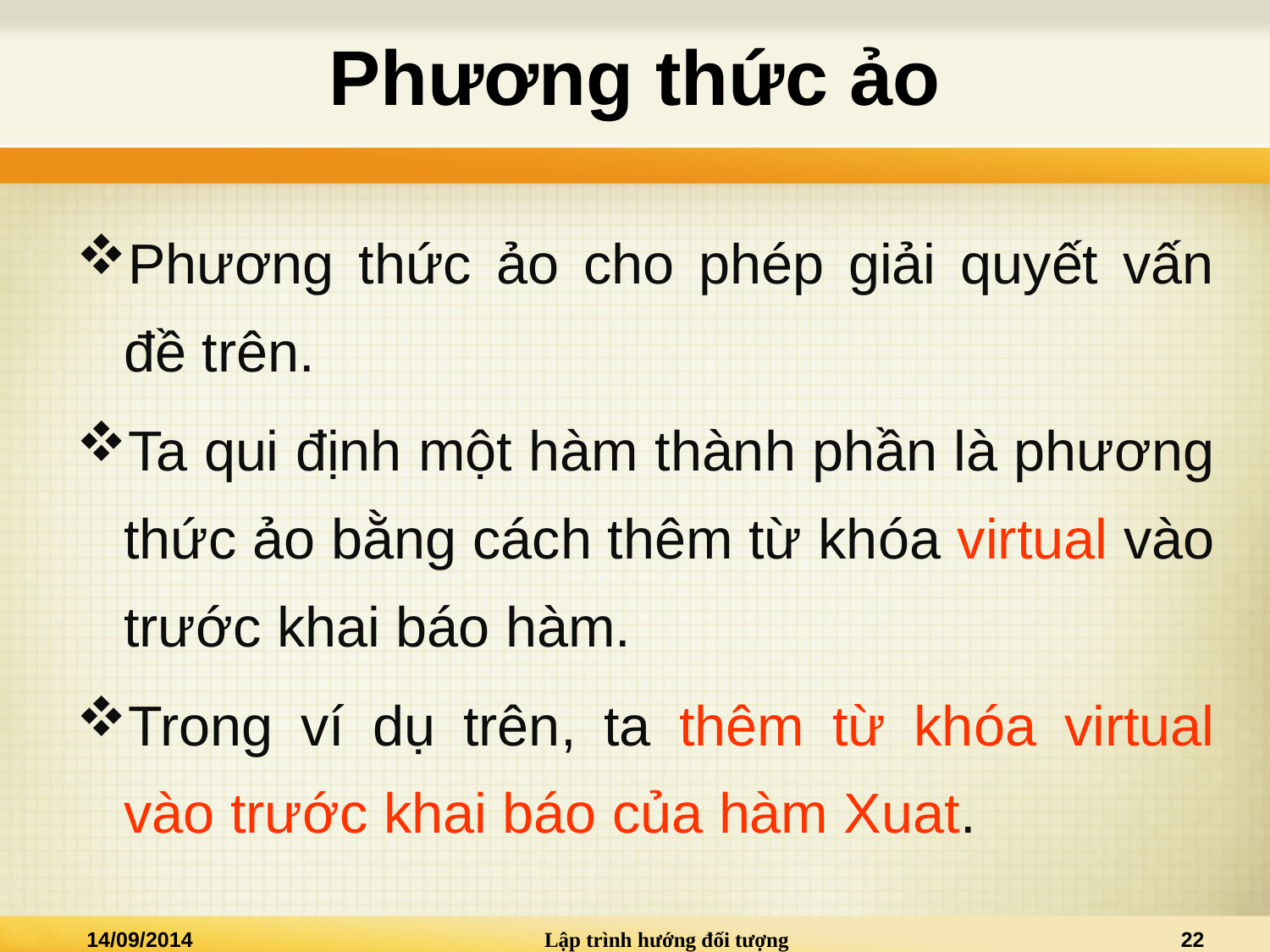

# Phương thức ảo
Phương thức ảo cho phép giải quyết vấn đề trên.
Ta qui định một hàm thành phần là phương thức ảo bằng cách thêm từ khóa virtual vào trước khai báo hàm.
Trong ví dụ trên, ta thêm từ khóa virtual vào trước khai báo của hàm Xuat.
14/09/2014
Lập trình hướng đối tượng
22